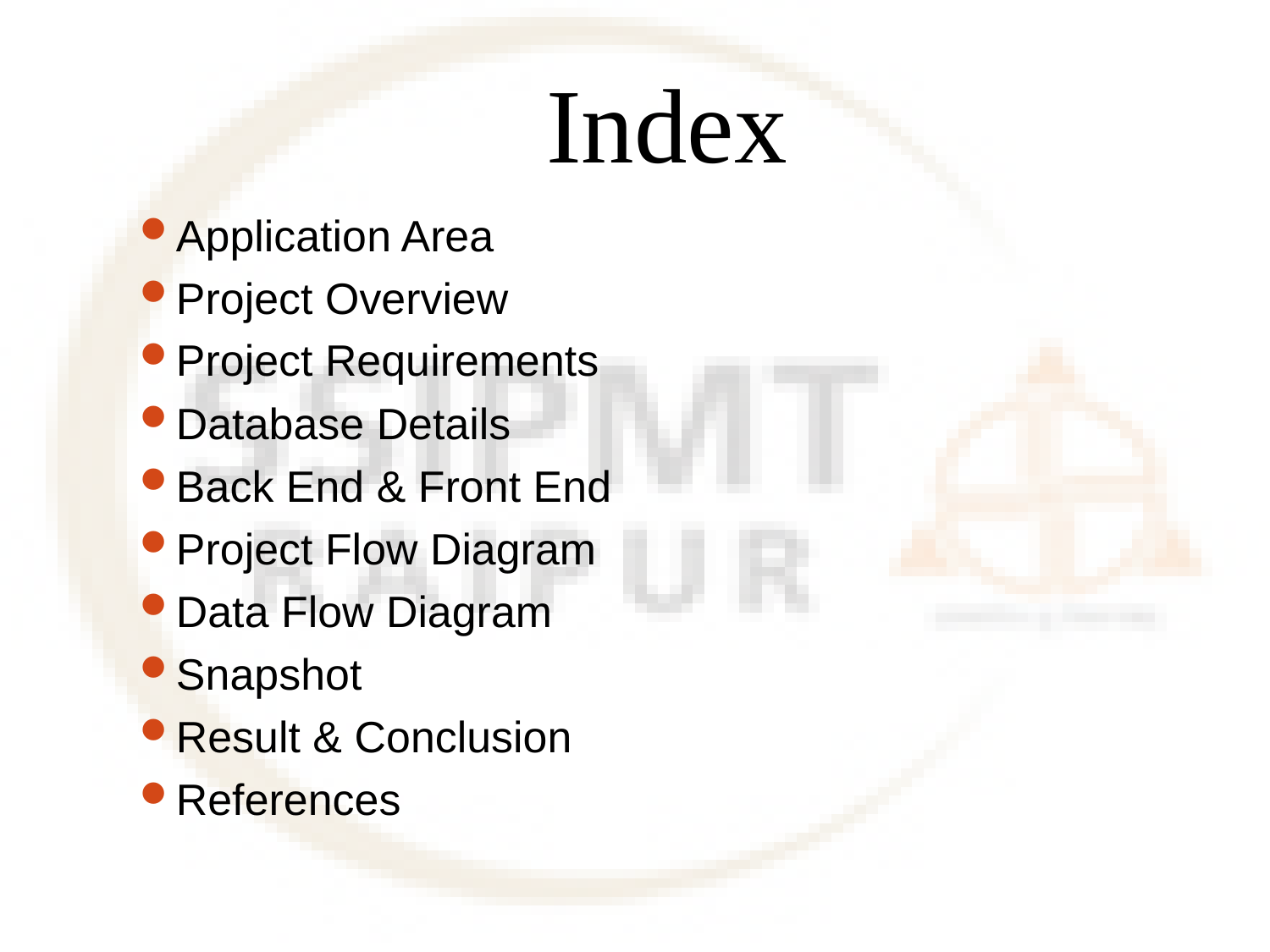

Index
Application Area
Project Overview
Project Requirements
Database Details
Back End & Front End
Project Flow Diagram
Data Flow Diagram
Snapshot
Result & Conclusion
References